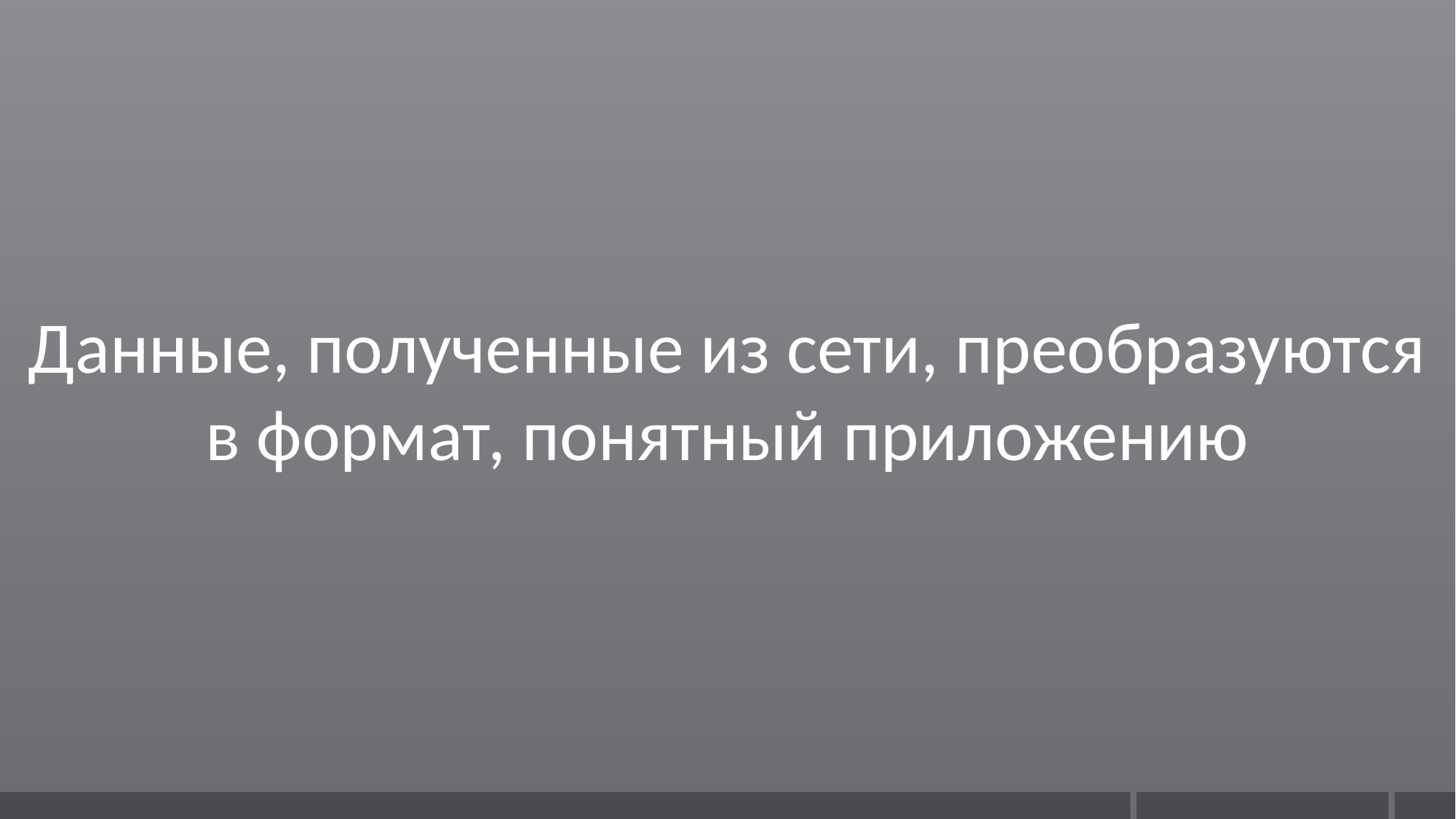

Данные, полученные из сети, преобразуются в формат, понятный приложению